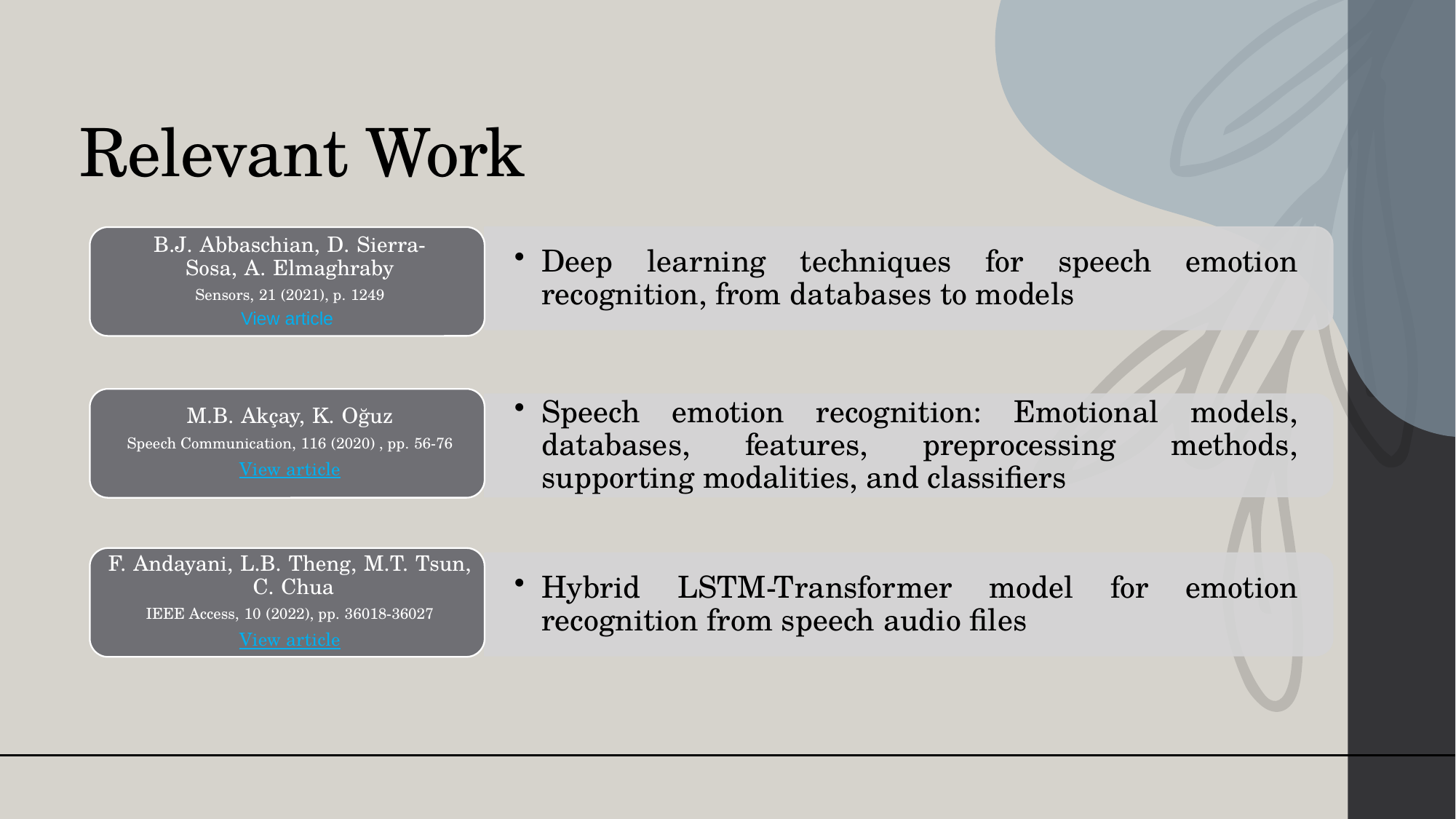

# Relevant Work
Deep learning techniques for speech emotion recognition, from databases to models
B.J. Abbaschian, D. Sierra-Sosa, A. Elmaghraby
Sensors, 21 (2021), p. 1249
View article
Speech emotion recognition: Emotional models, databases, features, preprocessing methods, supporting modalities, and classifiers
M.B. Akçay, K. Oğuz
Speech Communication, 116 (2020) , pp. 56-76
View article
Hybrid LSTM-Transformer model for emotion recognition from speech audio files
F. Andayani, L.B. Theng, M.T. Tsun, C. Chua
IEEE Access, 10 (2022), pp. 36018-36027
View article